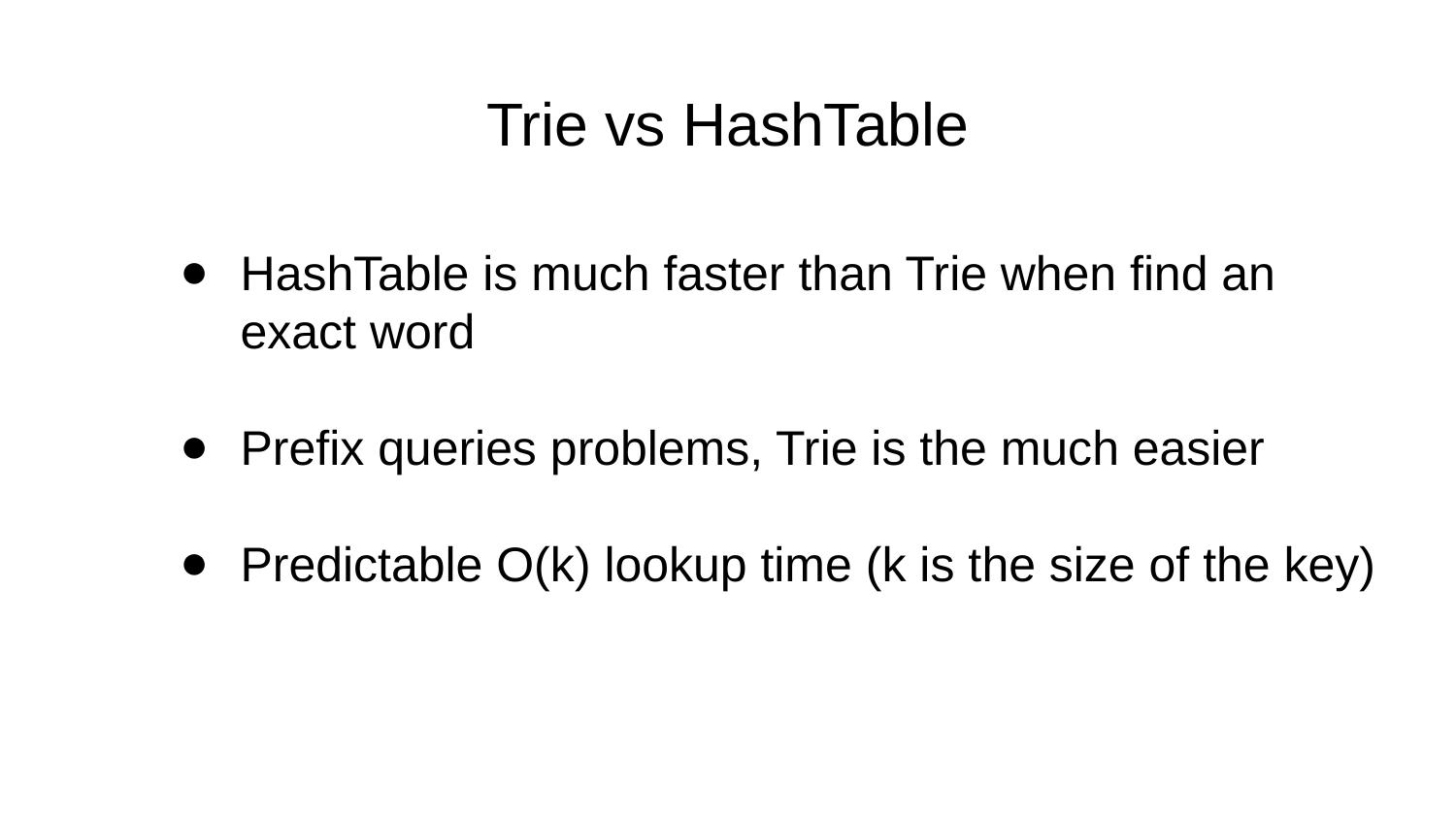

# Trie vs HashTable
HashTable is much faster than Trie when find an exact word

Prefix queries problems, Trie is the much easier

Predictable O(k) lookup time (k is the size of the key)